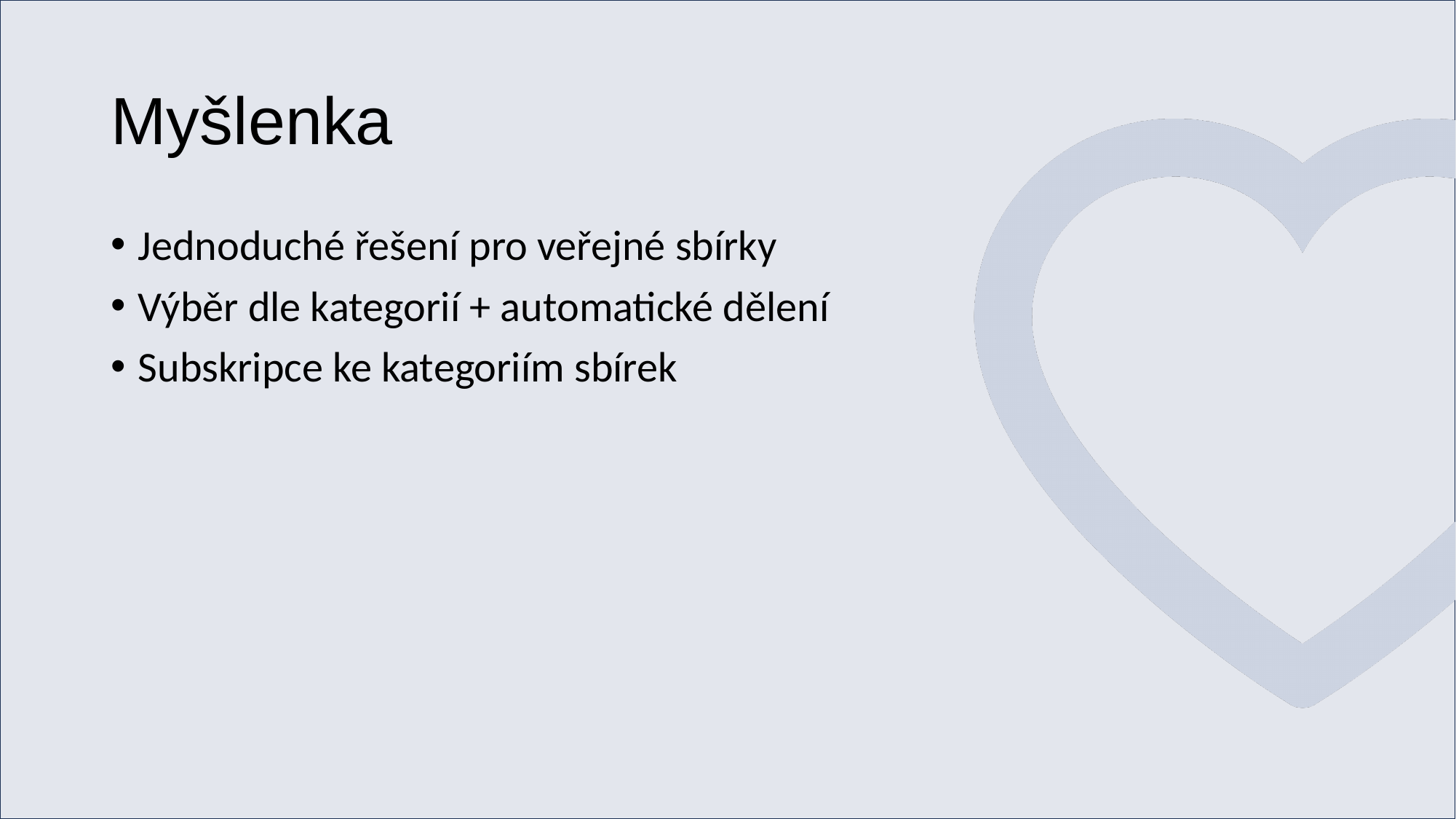

# Myšlenka
Jednoduché řešení pro veřejné sbírky
Výběr dle kategorií + automatické dělení
Subskripce ke kategoriím sbírek